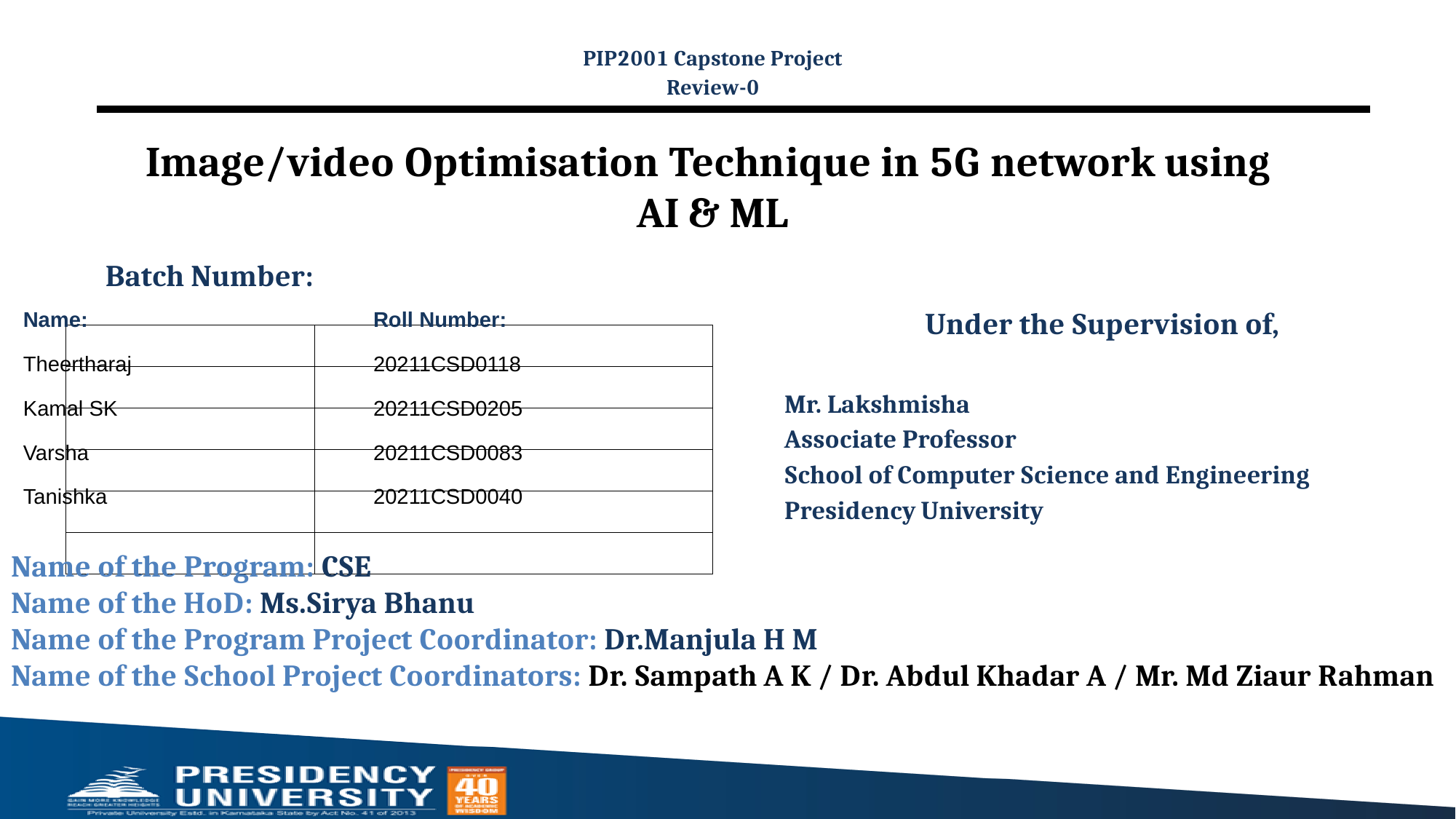

PIP2001 Capstone Project
Review-0
# Image/video Optimisation Technique in 5G network using AI & ML
Batch Number:

Under the Supervision of,

Mr. Lakshmisha
Associate Professor
School of Computer Science and Engineering
Presidency University

| Name: | Roll Number: |
| --- | --- |
| Theertharaj | 20211CSD0118 |
| Kamal SK | 20211CSD0205 |
| Varsha | 20211CSD0083 |
| Tanishka | 20211CSD0040 |
|  |  |
| --- | --- |
|  |  |
|  |  |
|  |  |
|  |  |
|  |  |
Name of the Program: CSE
Name of the HoD: Ms.Sirya Bhanu
Name of the Program Project Coordinator: Dr.Manjula H M
Name of the School Project Coordinators: Dr. Sampath A K / Dr. Abdul Khadar A / Mr. Md Ziaur Rahman